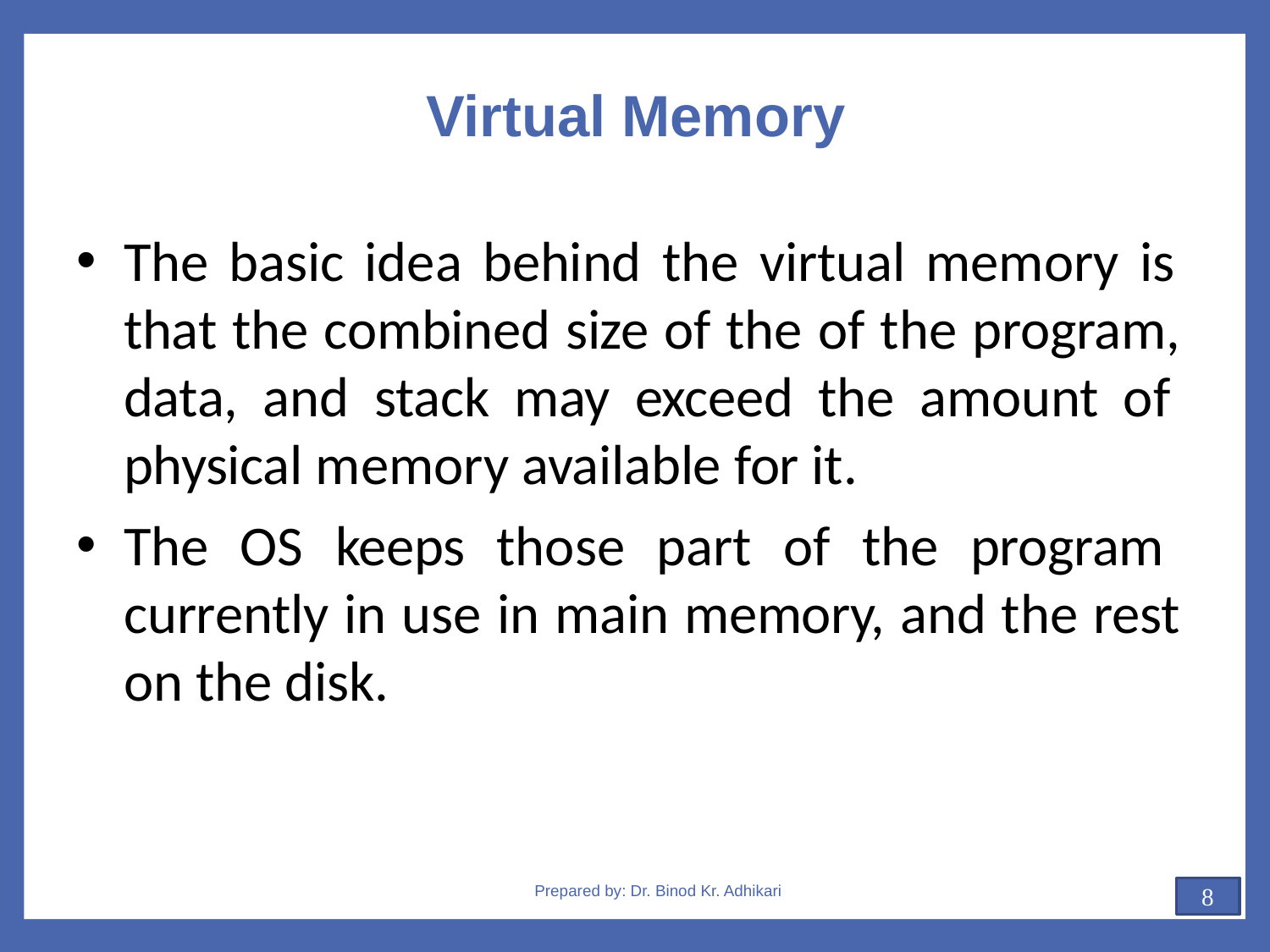

# Virtual Memory
The basic idea behind the virtual memory is  that the combined size of the of the program,  data, and stack may exceed the amount of  physical memory available for it.
The OS keeps those part of the program  currently in use in main memory, and the rest  on the disk.
Prepared by: Dr. Binod Kr. Adhikari